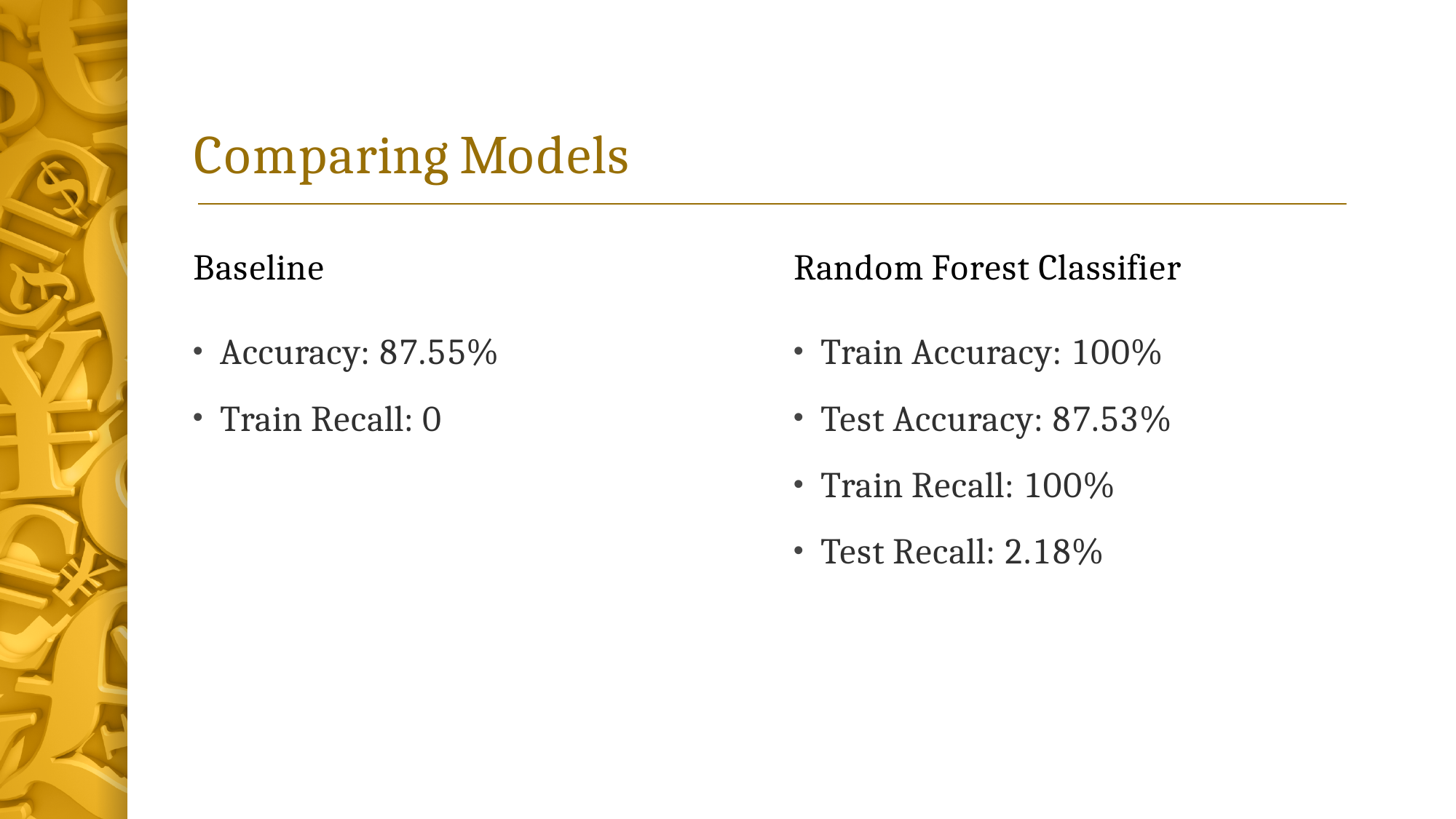

# Comparing Models
Baseline
Random Forest Classifier
Accuracy: 87.55%
Train Recall: 0

Train Accuracy: 100%
Test Accuracy: 87.53%
Train Recall: 100%
Test Recall: 2.18%